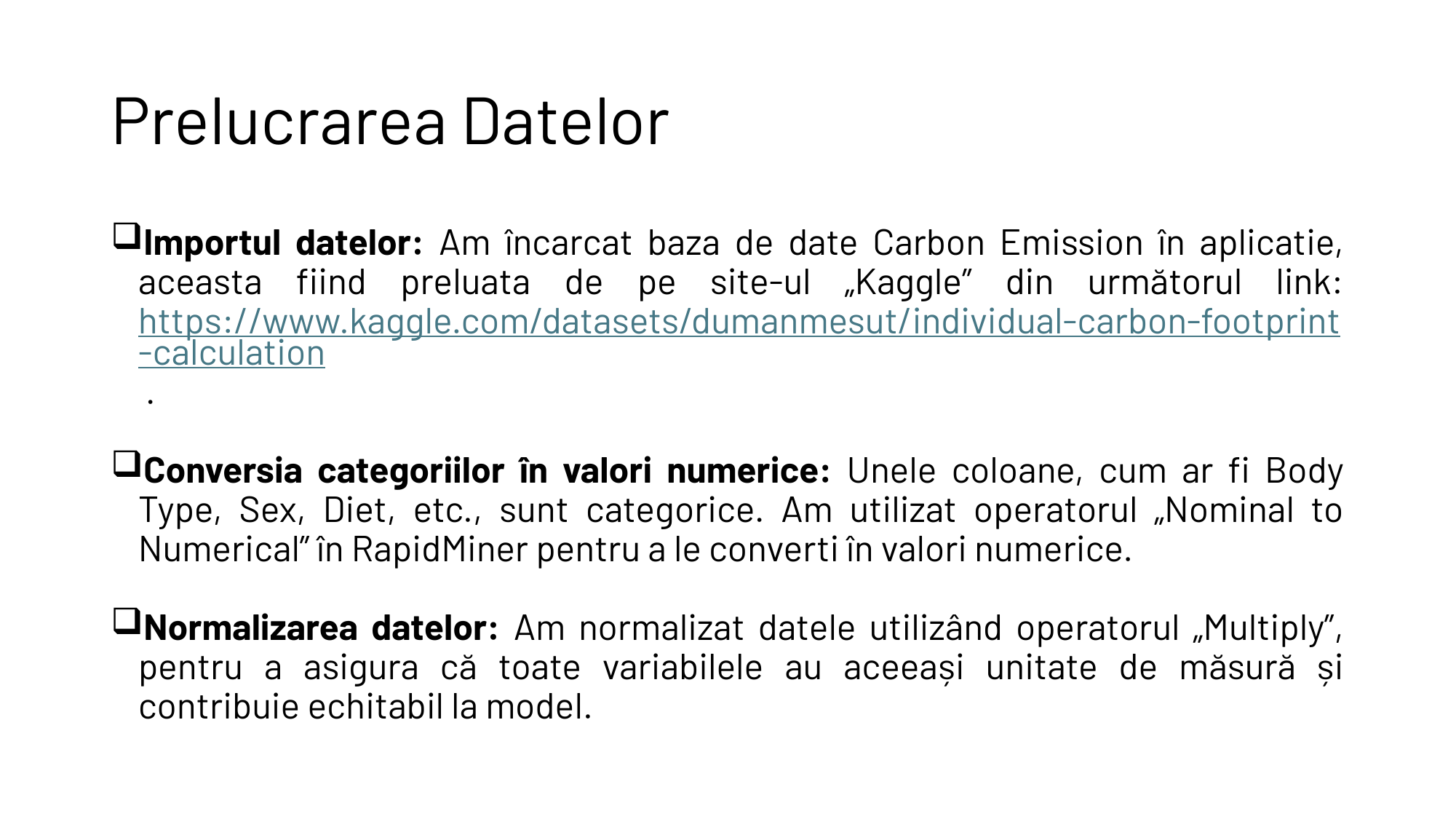

# Prelucrarea Datelor
Importul datelor: Am încarcat baza de date Carbon Emission în aplicatie, aceasta fiind preluata de pe site-ul „Kaggle” din următorul link: https://www.kaggle.com/datasets/dumanmesut/individual-carbon-footprint-calculation .

Conversia categoriilor în valori numerice: Unele coloane, cum ar fi Body Type, Sex, Diet, etc., sunt categorice. Am utilizat operatorul „Nominal to Numerical” în RapidMiner pentru a le converti în valori numerice.

Normalizarea datelor: Am normalizat datele utilizând operatorul „Multiply”, pentru a asigura că toate variabilele au aceeași unitate de măsură și contribuie echitabil la model.